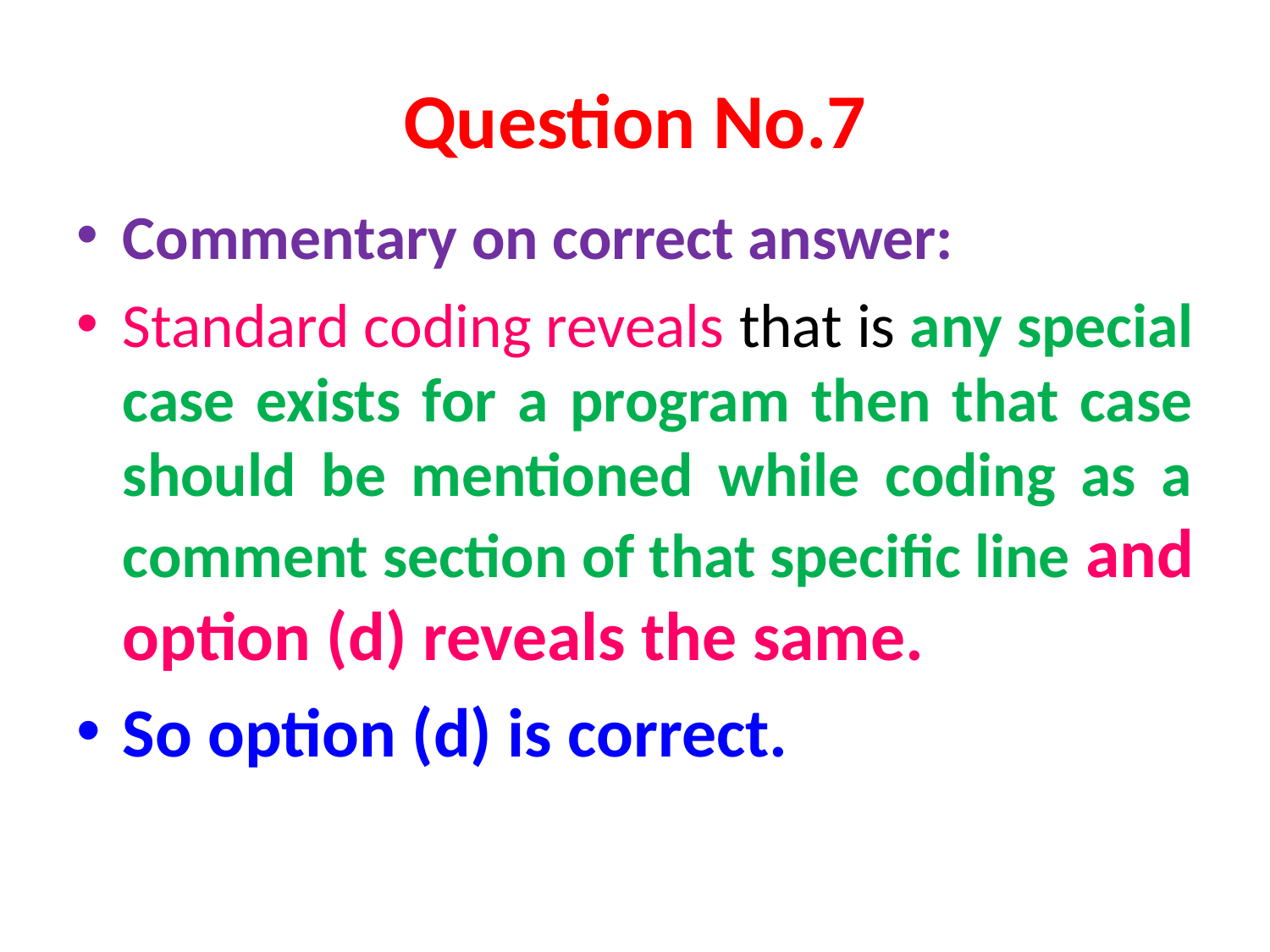

# Question No.7
Commentary on correct answer:
Standard coding reveals that is any special case exists for a program then that case should be mentioned while coding as a comment section of that specific line and option (d) reveals the same.
So option (d) is correct.